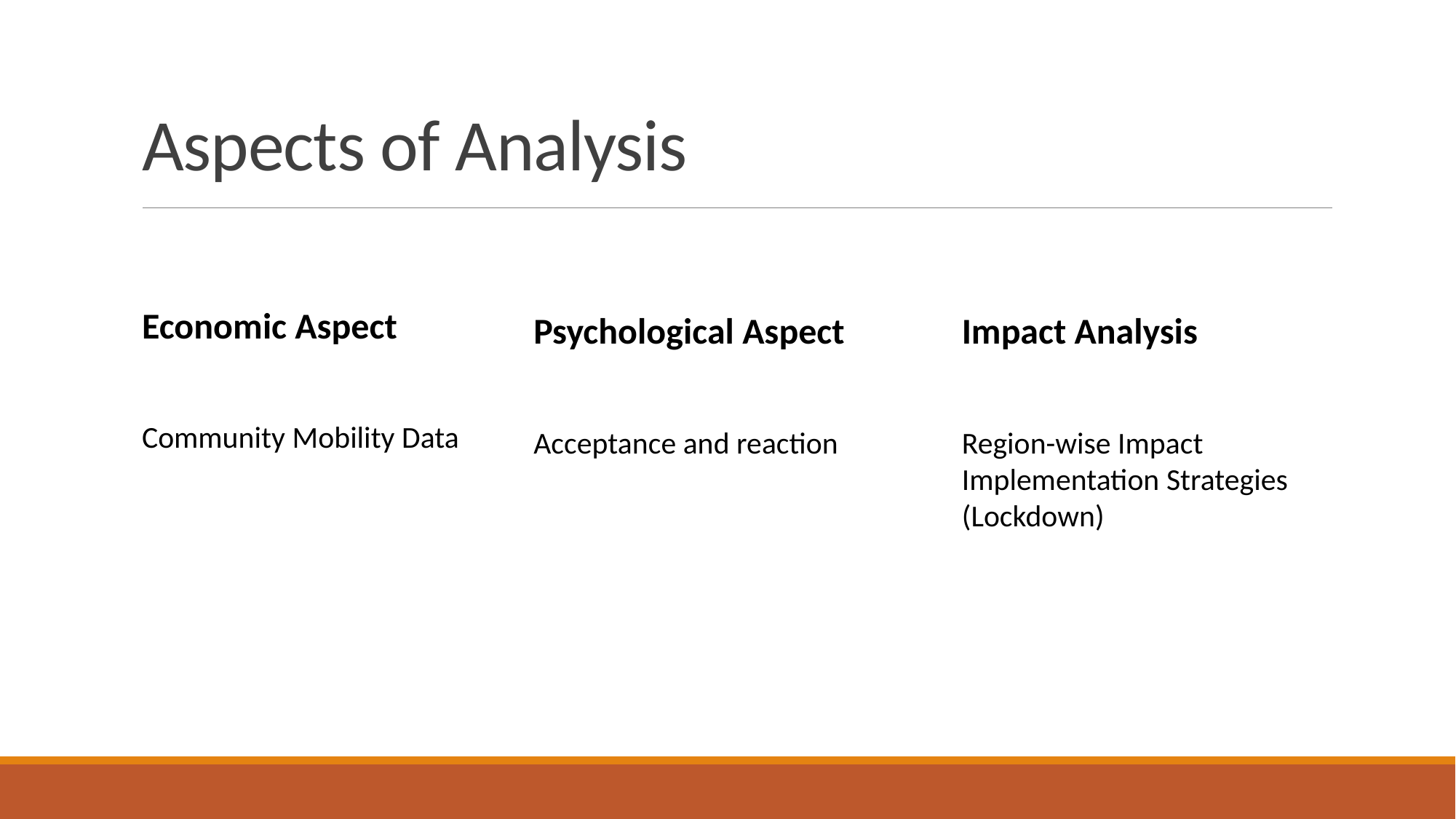

# Aspects of Analysis
Economic Aspect

Community Mobility Data

Psychological Aspect

Acceptance and reaction
Impact Analysis

Region-wise Impact
Implementation Strategies (Lockdown)